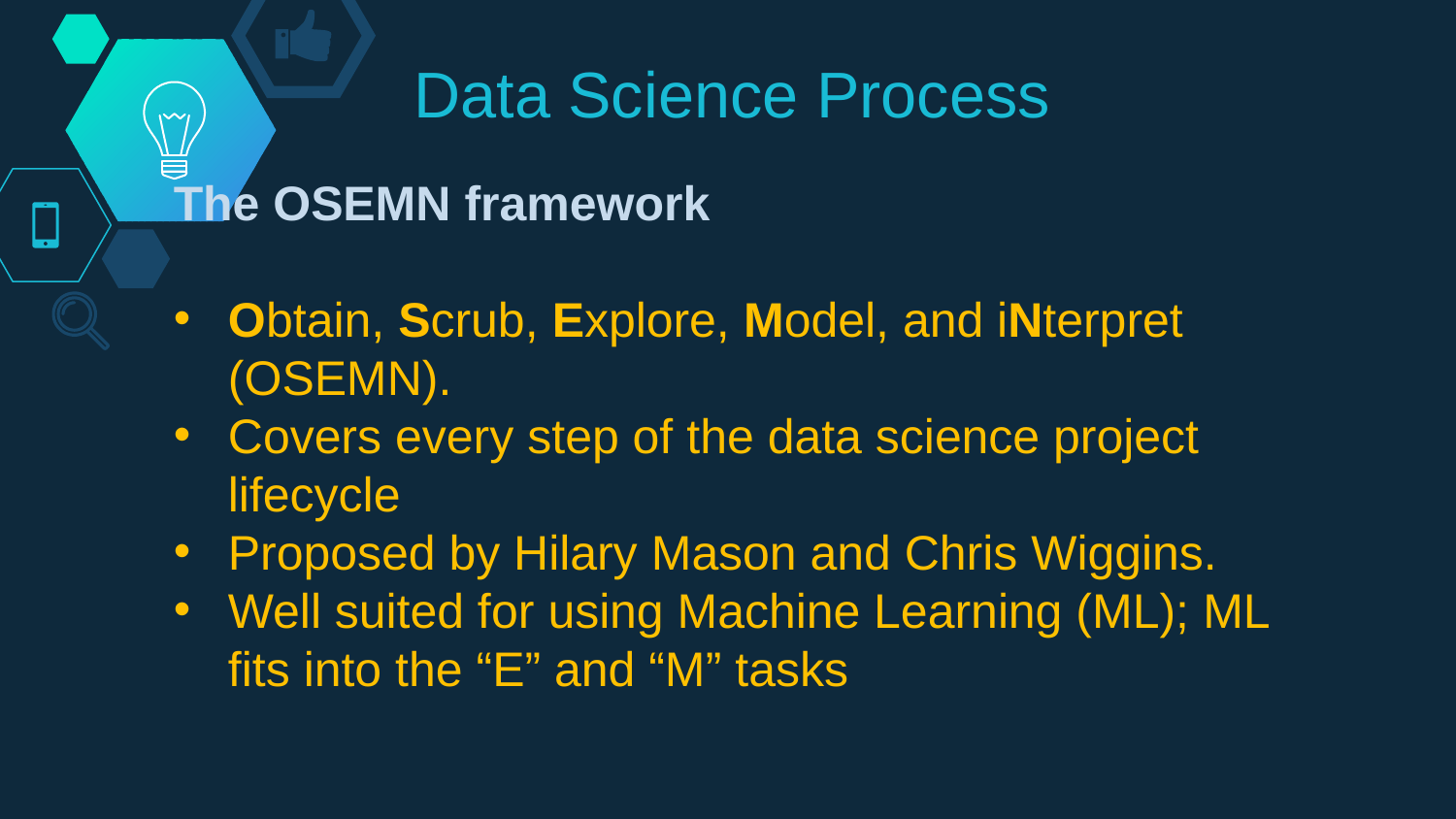

# Data Science Process
The OSEMN framework

Obtain, Scrub, Explore, Model, and iNterpret (OSEMN).
Covers every step of the data science project lifecycle
Proposed by Hilary Mason and Chris Wiggins.
Well suited for using Machine Learning (ML); ML fits into the “E” and “M” tasks